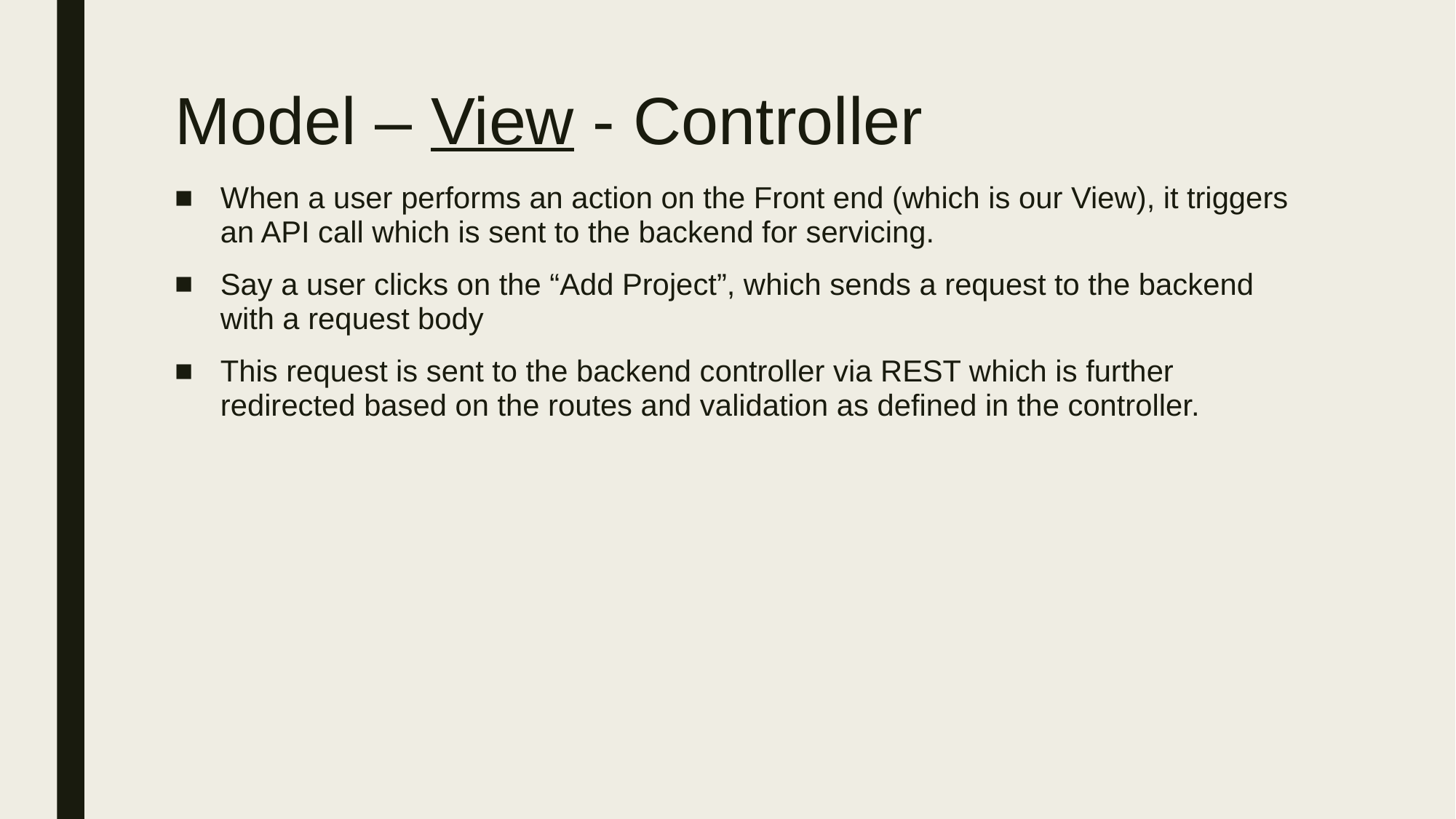

# Model – View - Controller
When a user performs an action on the Front end (which is our View), it triggers an API call which is sent to the backend for servicing.
Say a user clicks on the “Add Project”, which sends a request to the backend with a request body
This request is sent to the backend controller via REST which is further redirected based on the routes and validation as defined in the controller.